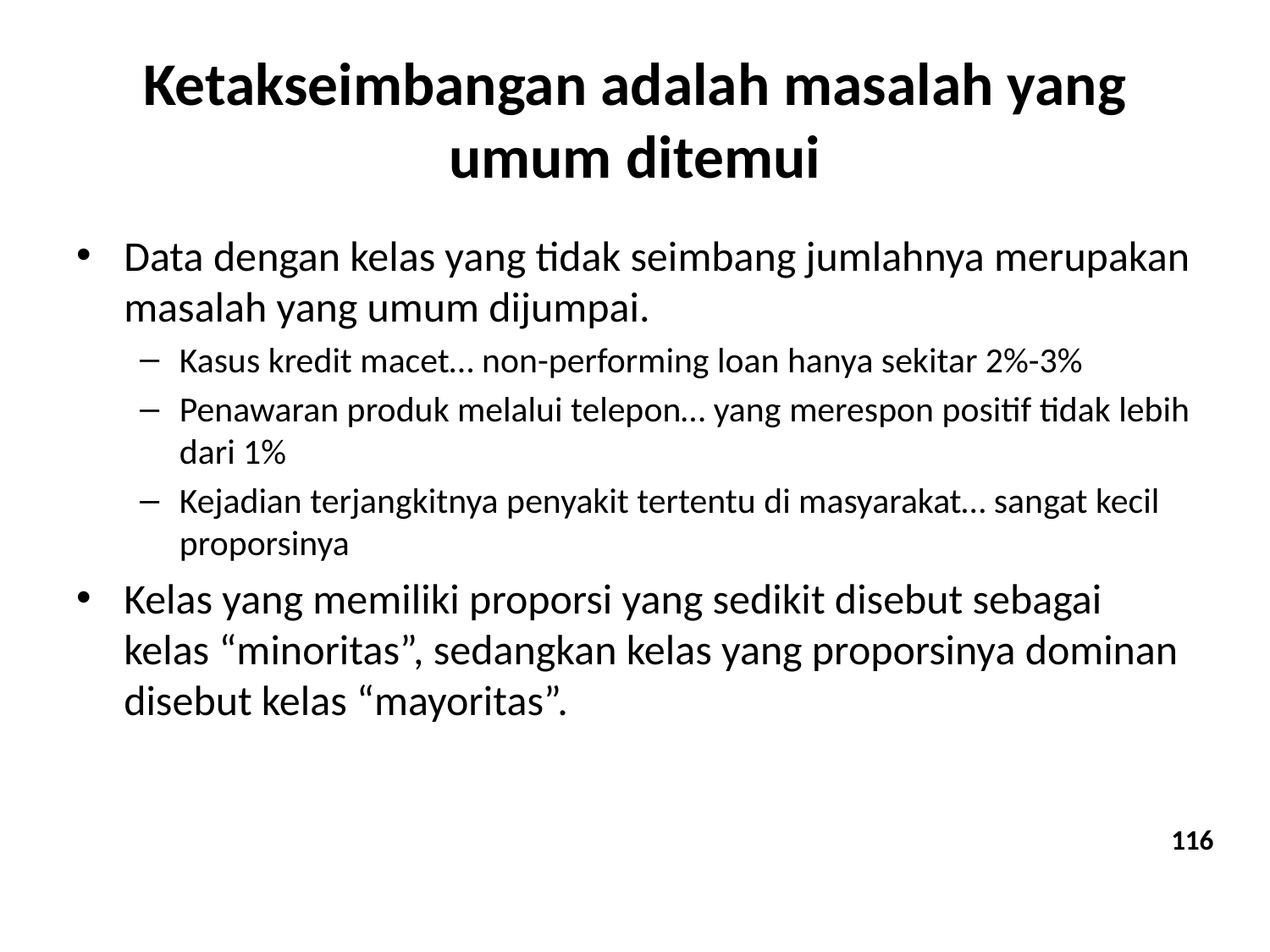

# Ketakseimbangan adalah masalah yang umum ditemui
Data dengan kelas yang tidak seimbang jumlahnya merupakan masalah yang umum dijumpai.
Kasus kredit macet… non-performing loan hanya sekitar 2%-3%
Penawaran produk melalui telepon… yang merespon positif tidak lebih dari 1%
Kejadian terjangkitnya penyakit tertentu di masyarakat… sangat kecil proporsinya
Kelas yang memiliki proporsi yang sedikit disebut sebagai kelas “minoritas”, sedangkan kelas yang proporsinya dominan disebut kelas “mayoritas”.